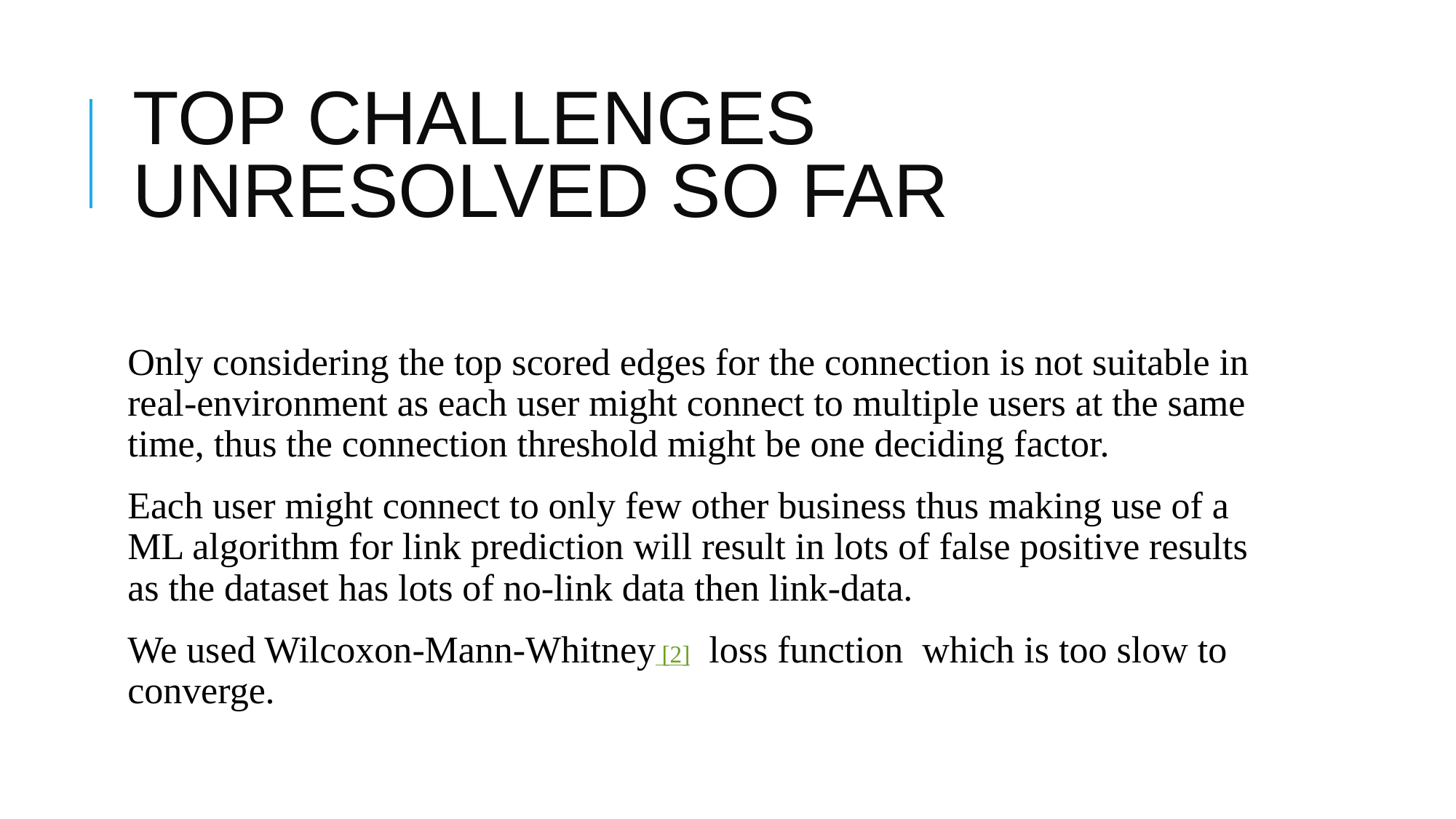

# TOP CHALLENGES UNRESOLVED SO FAR

Only considering the top scored edges for the connection is not suitable in real-environment as each user might connect to multiple users at the same time, thus the connection threshold might be one deciding factor.
Each user might connect to only few other business thus making use of a ML algorithm for link prediction will result in lots of false positive results as the dataset has lots of no-link data then link-data.
We used Wilcoxon-Mann-Whitney [2]  loss function  which is too slow to converge.